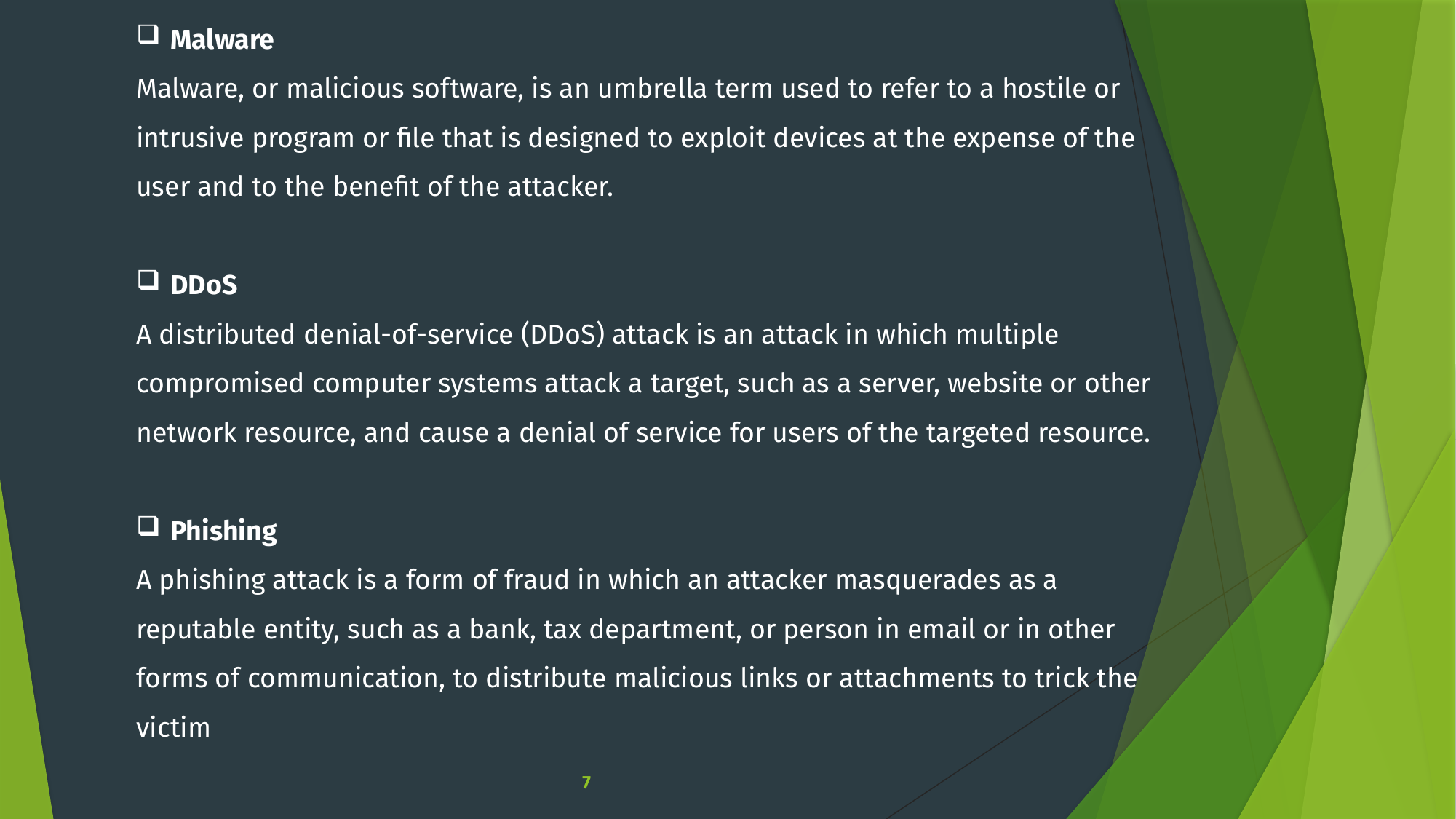

Malware
Malware, or malicious software, is an umbrella term used to refer to a hostile or intrusive program or file that is designed to exploit devices at the expense of the user and to the benefit of the attacker.

DDoS
A distributed denial-of-service (DDoS) attack is an attack in which multiple compromised computer systems attack a target, such as a server, website or other network resource, and cause a denial of service for users of the targeted resource.

Phishing
A phishing attack is a form of fraud in which an attacker masquerades as a reputable entity, such as a bank, tax department, or person in email or in other forms of communication, to distribute malicious links or attachments to trick the victim

7